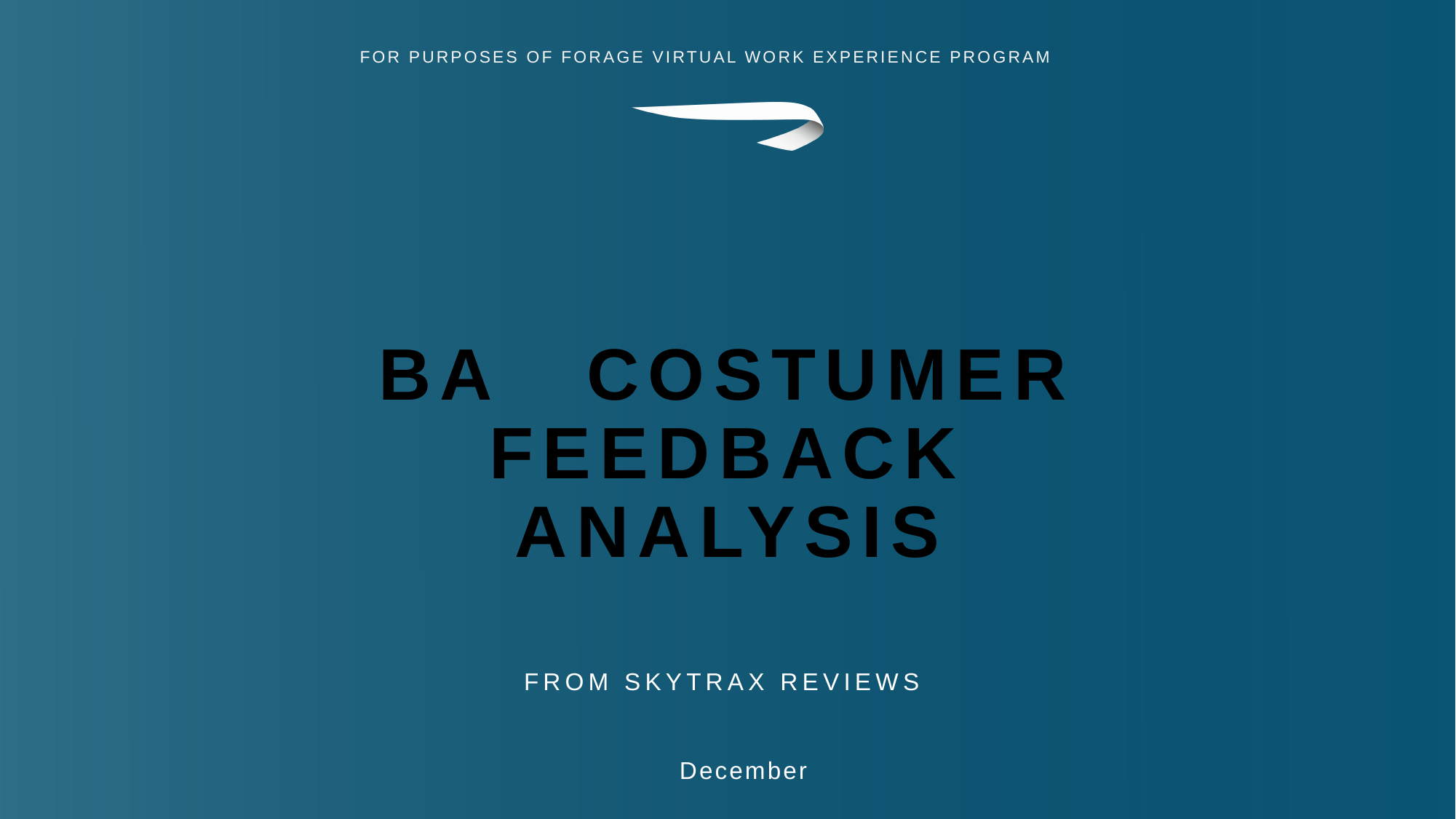

# BA   costumer feedback analysis
FROM SKYTRAX REVIEWS
December